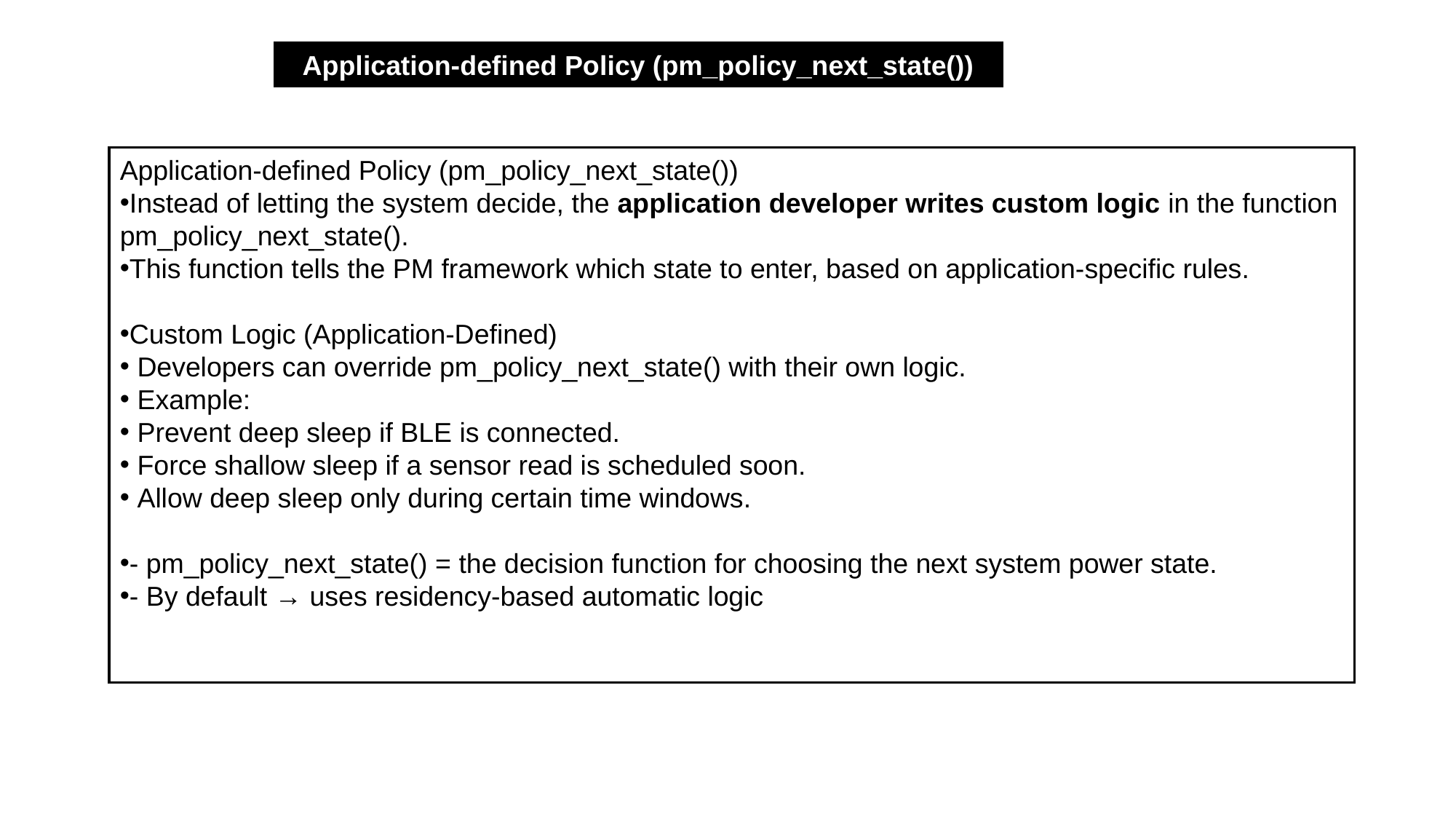

Application-defined Policy (pm_policy_next_state())
Application-defined Policy (pm_policy_next_state())
Instead of letting the system decide, the application developer writes custom logic in the function pm_policy_next_state().
This function tells the PM framework which state to enter, based on application-specific rules.

Custom Logic (Application-Defined)
 Developers can override pm_policy_next_state() with their own logic.
 Example:
 Prevent deep sleep if BLE is connected.
 Force shallow sleep if a sensor read is scheduled soon.
 Allow deep sleep only during certain time windows.

- pm_policy_next_state() = the decision function for choosing the next system power state.
- By default → uses residency-based automatic logic